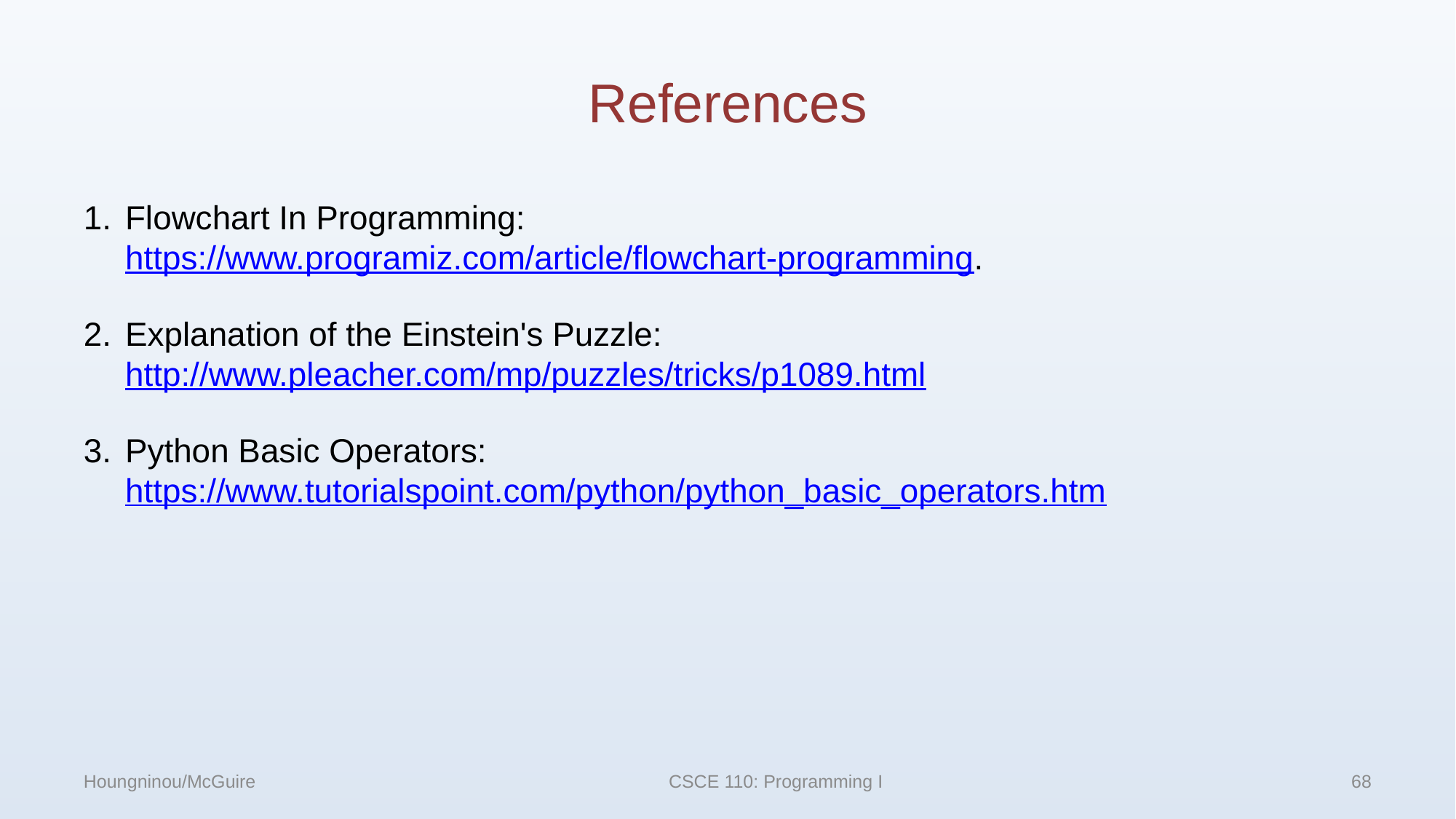

# References
Flowchart In Programming: https://www.programiz.com/article/flowchart-programming.
Explanation of the Einstein's Puzzle: http://www.pleacher.com/mp/puzzles/tricks/p1089.html
Python Basic Operators: https://www.tutorialspoint.com/python/python_basic_operators.htm
Houngninou/McGuire
CSCE 110: Programming I
68